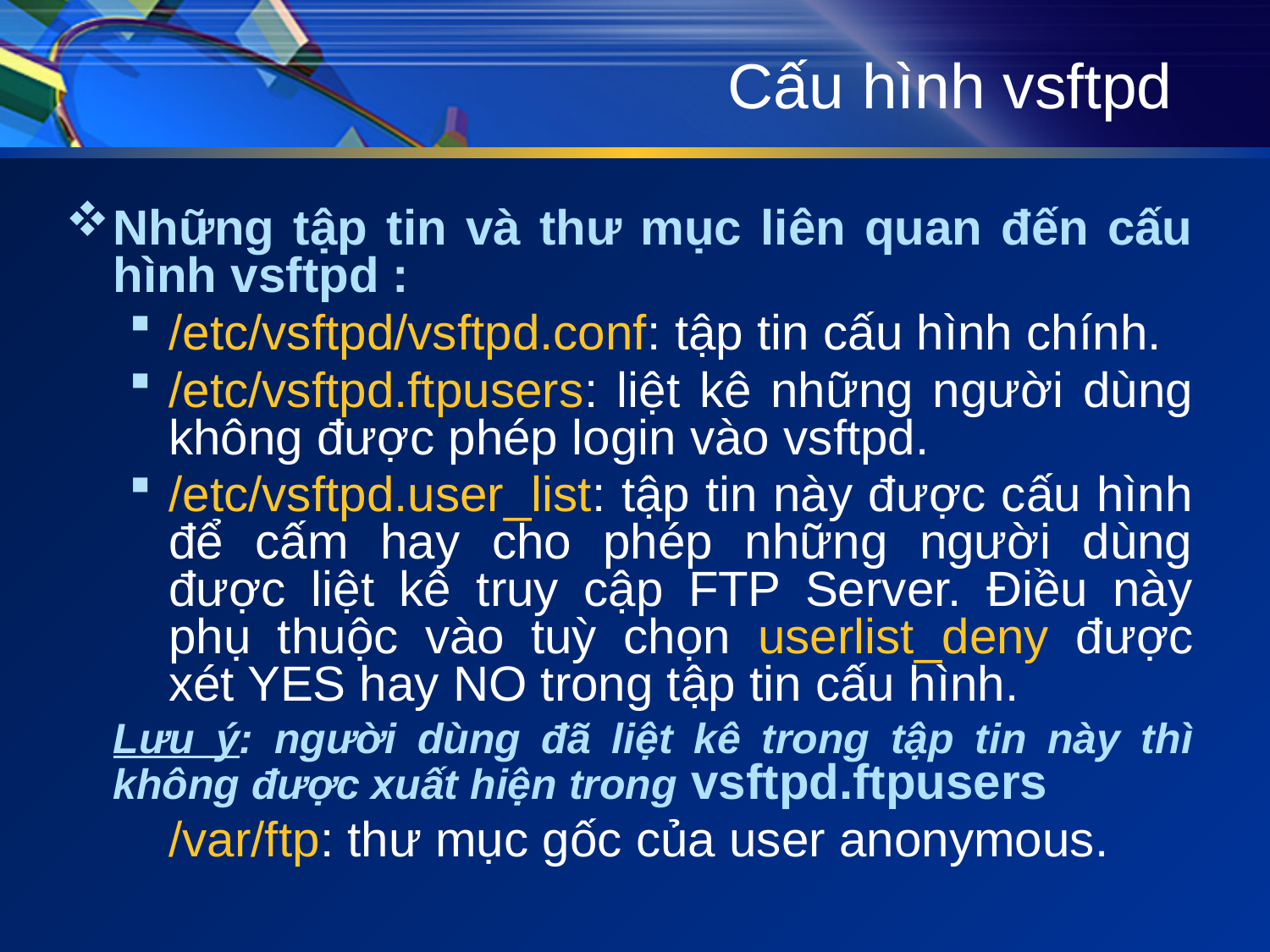

# Cấu hình vsftpd
Những tập tin và thư mục liên quan đến cấu hình vsftpd :
/etc/vsftpd/vsftpd.conf: tập tin cấu hình chính.
/etc/vsftpd.ftpusers: liệt kê những người dùng không được phép login vào vsftpd.
/etc/vsftpd.user_list: tập tin này được cấu hình để cấm hay cho phép những người dùng được liệt kê truy cập FTP Server. Điều này phụ thuộc vào tuỳ chọn userlist_deny được xét YES hay NO trong tập tin cấu hình.
	Lưu ý: người dùng đã liệt kê trong tập tin này thì không được xuất hiện trong vsftpd.ftpusers
/var/ftp: thư mục gốc của user anonymous.